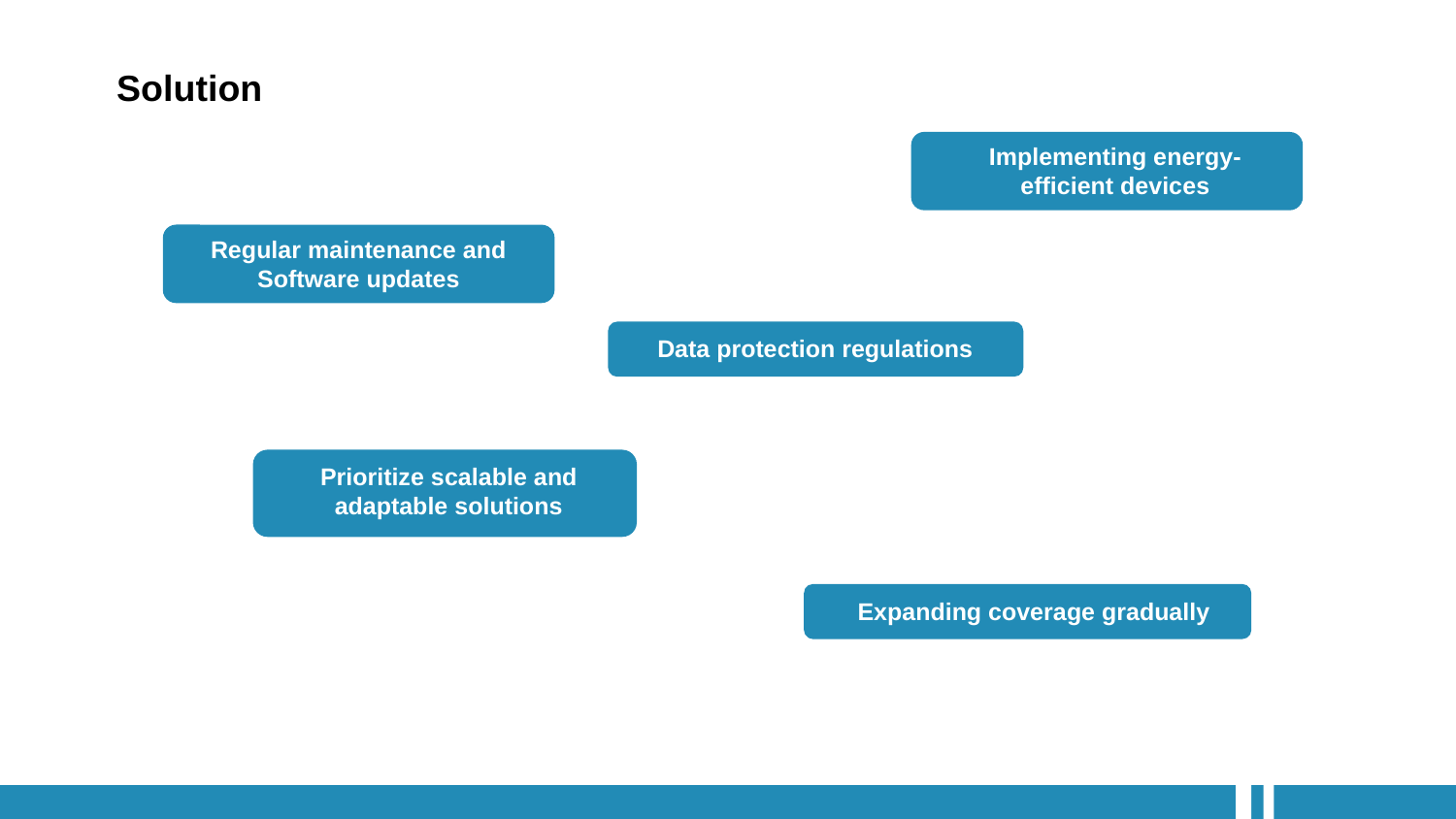

Solution

Implementing energy-efficient devices

Regular maintenance and Software updates

Data protection regulations

Prioritize scalable and adaptable solutions

Expanding coverage gradually